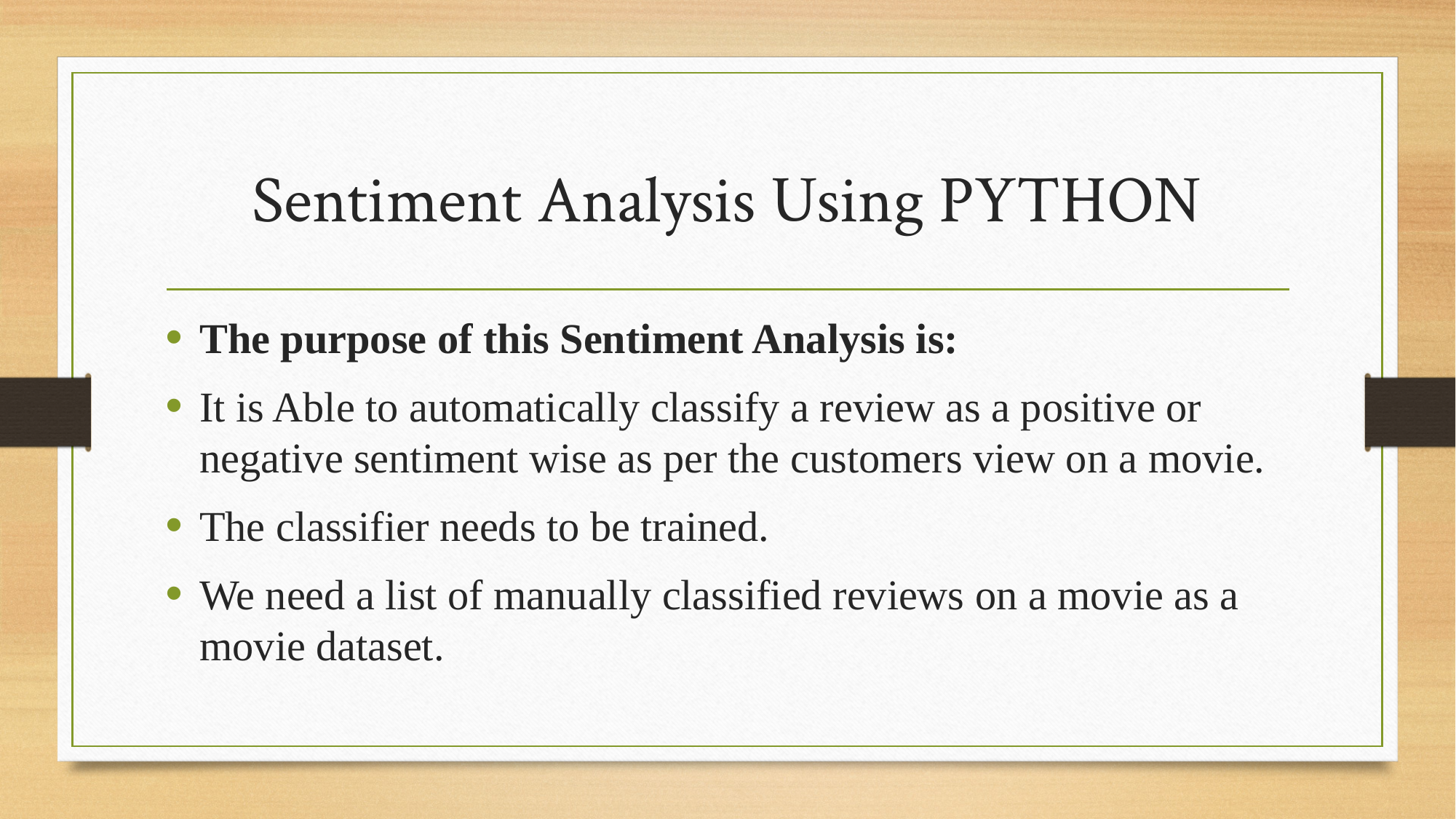

# Sentiment Analysis Using PYTHON
The purpose of this Sentiment Analysis is:
It is Able to automatically classify a review as a positive or negative sentiment wise as per the customers view on a movie.
The classifier needs to be trained.
We need a list of manually classified reviews on a movie as a movie dataset.